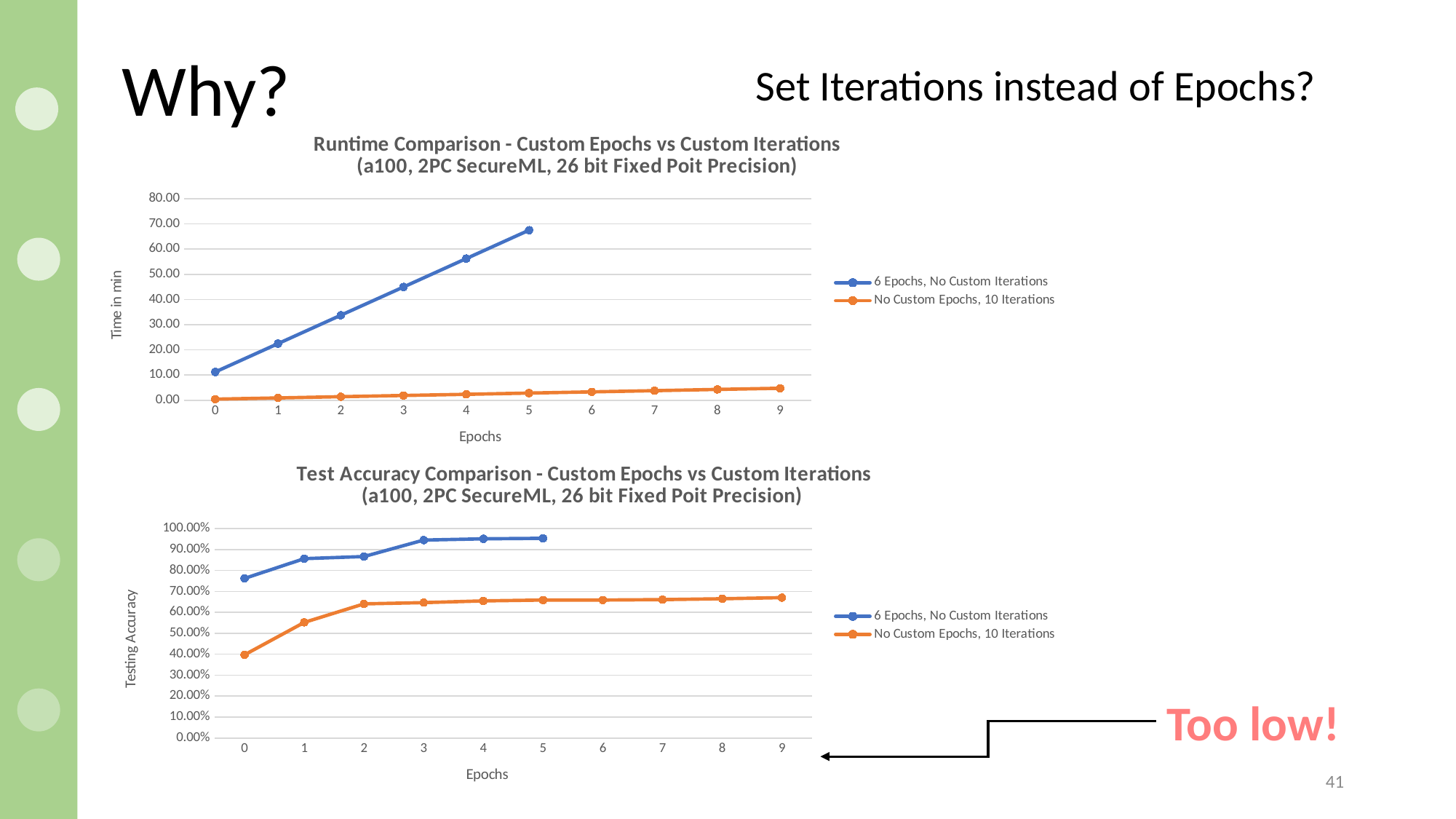

# Why?
Set Iterations instead of Epochs?

[unsupported chart]

[unsupported chart]

Too low!

41